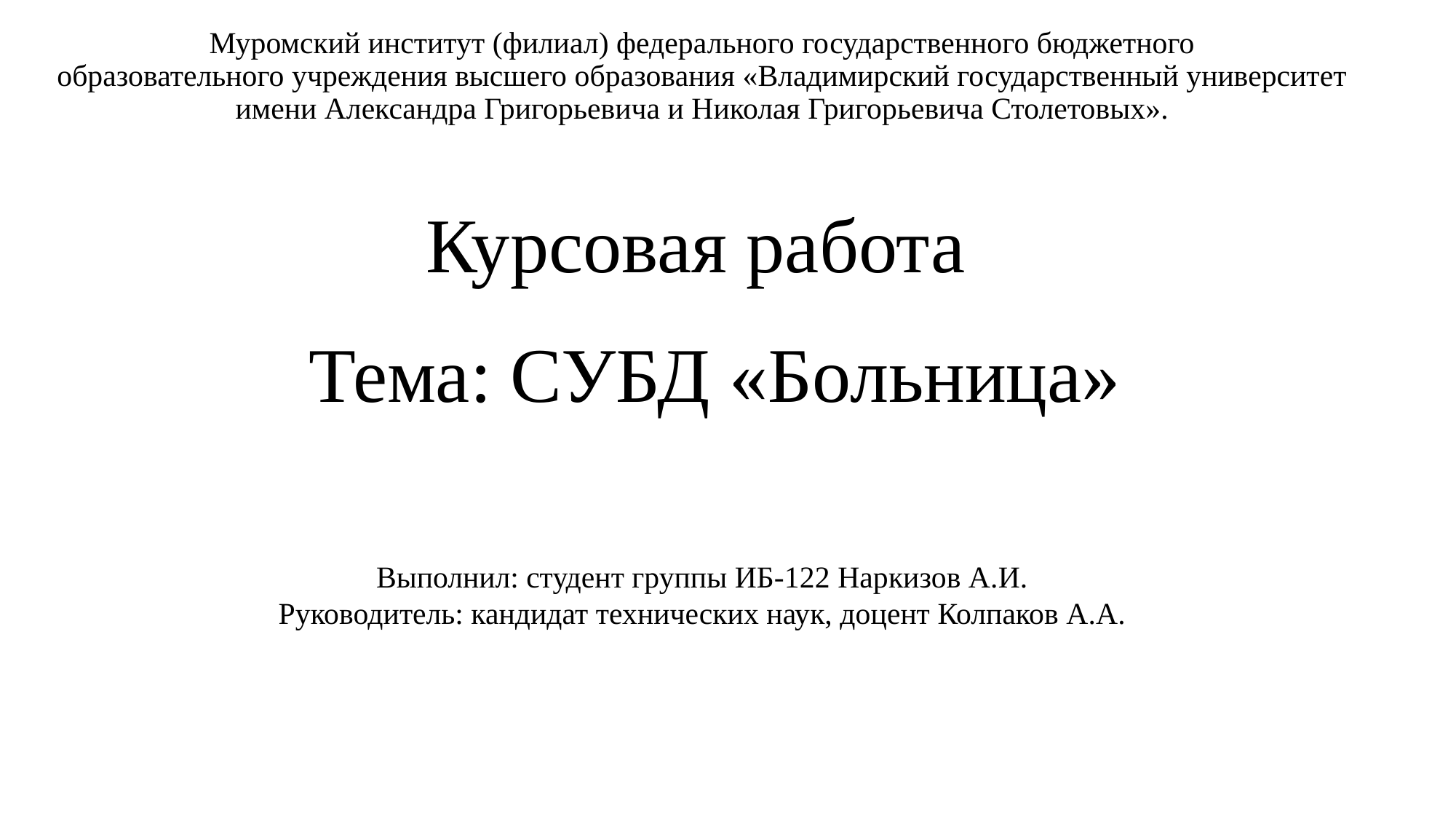

# Муромский институт (филиал) федерального государственного бюджетного образовательного учреждения высшего образования «Владимирский государственный университет имени Александра Григорьевича и Николая Григорьевича Столетовых».
Курсовая работа
Тема: СУБД «Больница»
Выполнил: студент группы ИБ-122 Наркизов А.И.
Руководитель: кандидат технических наук, доцент Колпаков А.А.